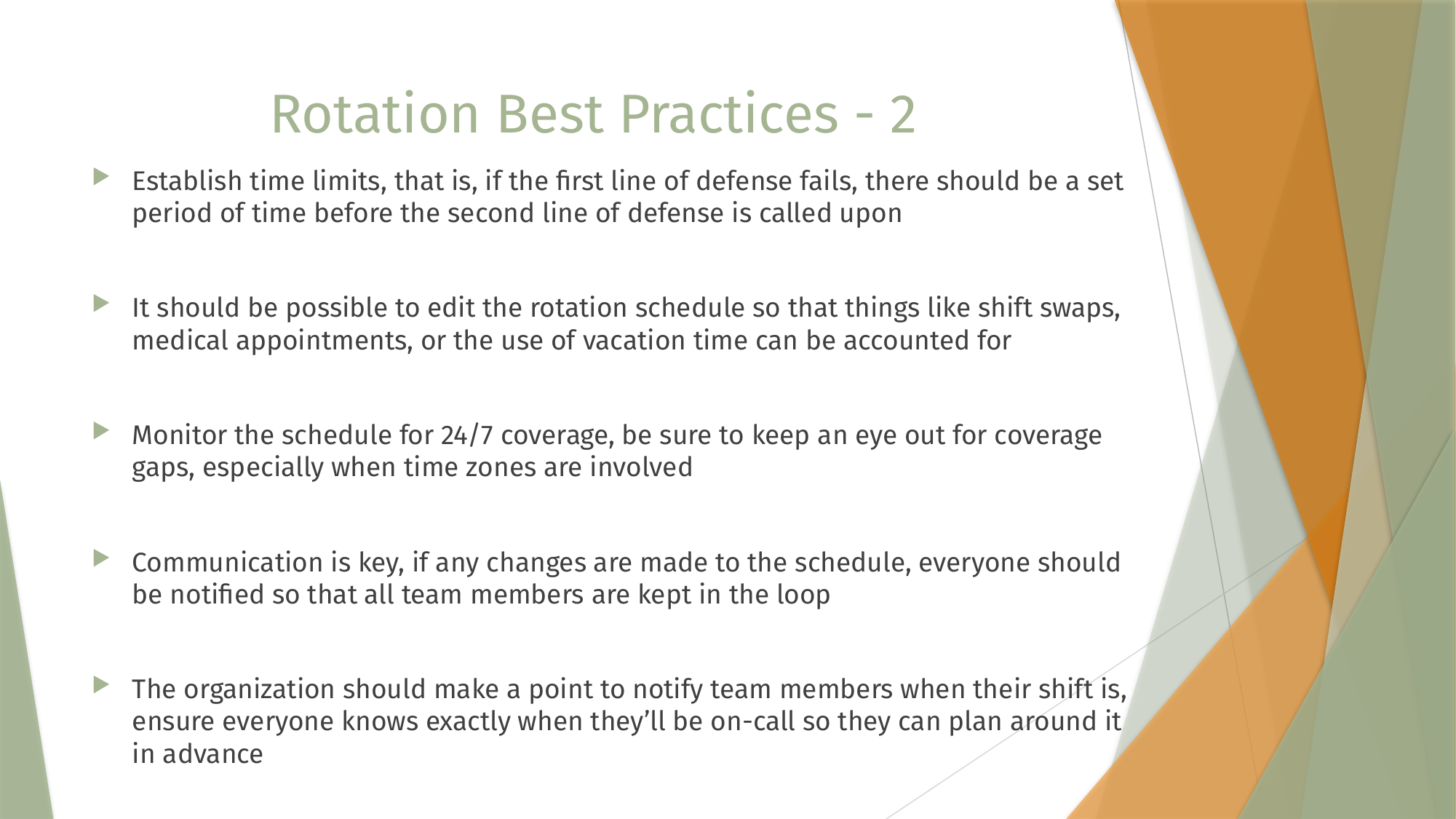

# Rotation Best Practices - 2
Establish time limits, that is, if the first line of defense fails, there should be a set period of time before the second line of defense is called upon

It should be possible to edit the rotation schedule so that things like shift swaps, medical appointments, or the use of vacation time can be accounted for

Monitor the schedule for 24/7 coverage, be sure to keep an eye out for coverage gaps, especially when time zones are involved

Communication is key, if any changes are made to the schedule, everyone should be notified so that all team members are kept in the loop

The organization should make a point to notify team members when their shift is, ensure everyone knows exactly when they’ll be on-call so they can plan around it in advance